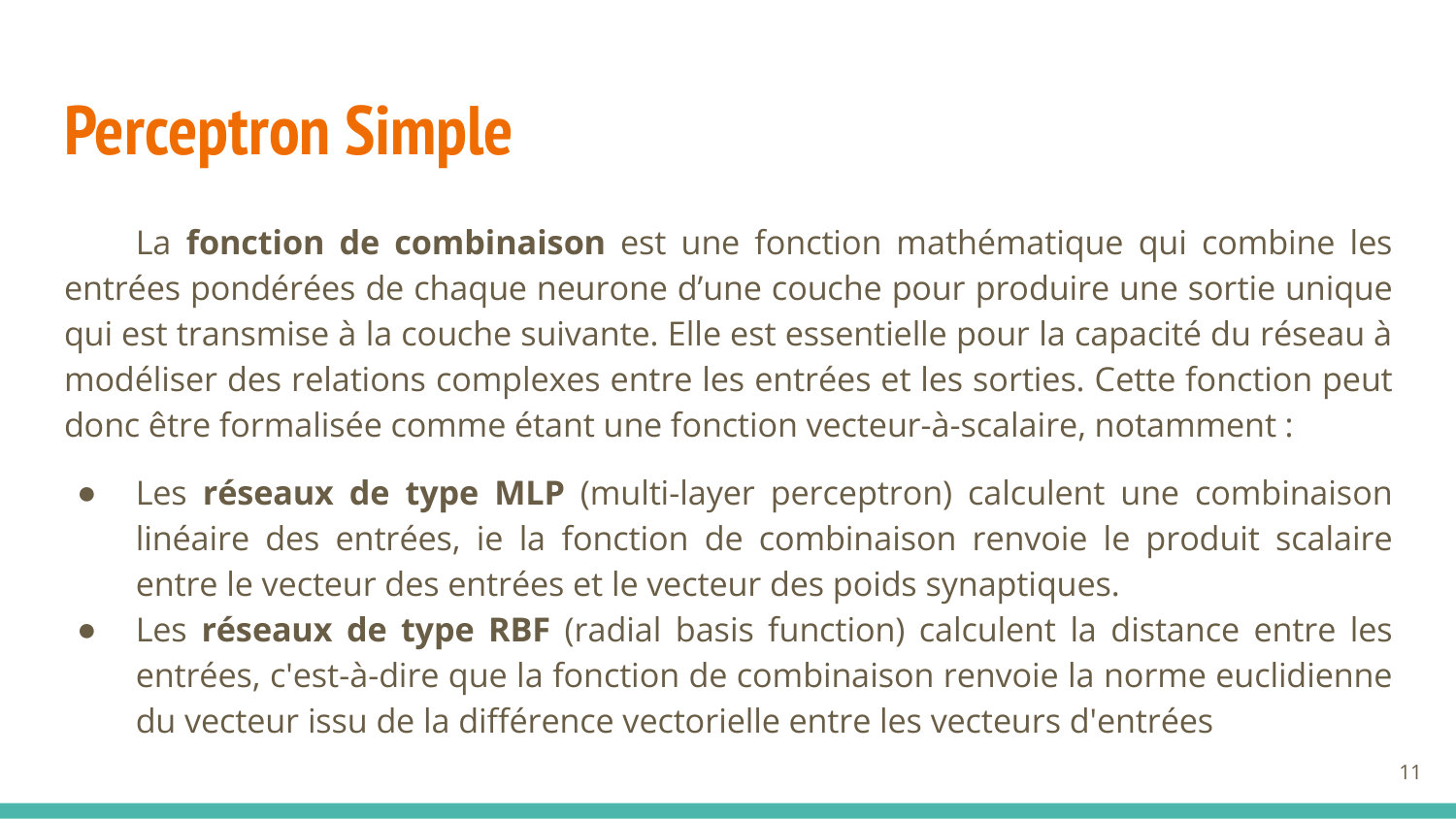

# Perceptron Simple
La fonction de combinaison est une fonction mathématique qui combine les entrées pondérées de chaque neurone d’une couche pour produire une sortie unique qui est transmise à la couche suivante. Elle est essentielle pour la capacité du réseau à modéliser des relations complexes entre les entrées et les sorties. Cette fonction peut donc être formalisée comme étant une fonction vecteur-à-scalaire, notamment :
Les réseaux de type MLP (multi-layer perceptron) calculent une combinaison linéaire des entrées, ie la fonction de combinaison renvoie le produit scalaire entre le vecteur des entrées et le vecteur des poids synaptiques.
Les réseaux de type RBF (radial basis function) calculent la distance entre les entrées, c'est-à-dire que la fonction de combinaison renvoie la norme euclidienne du vecteur issu de la différence vectorielle entre les vecteurs d'entrées
11